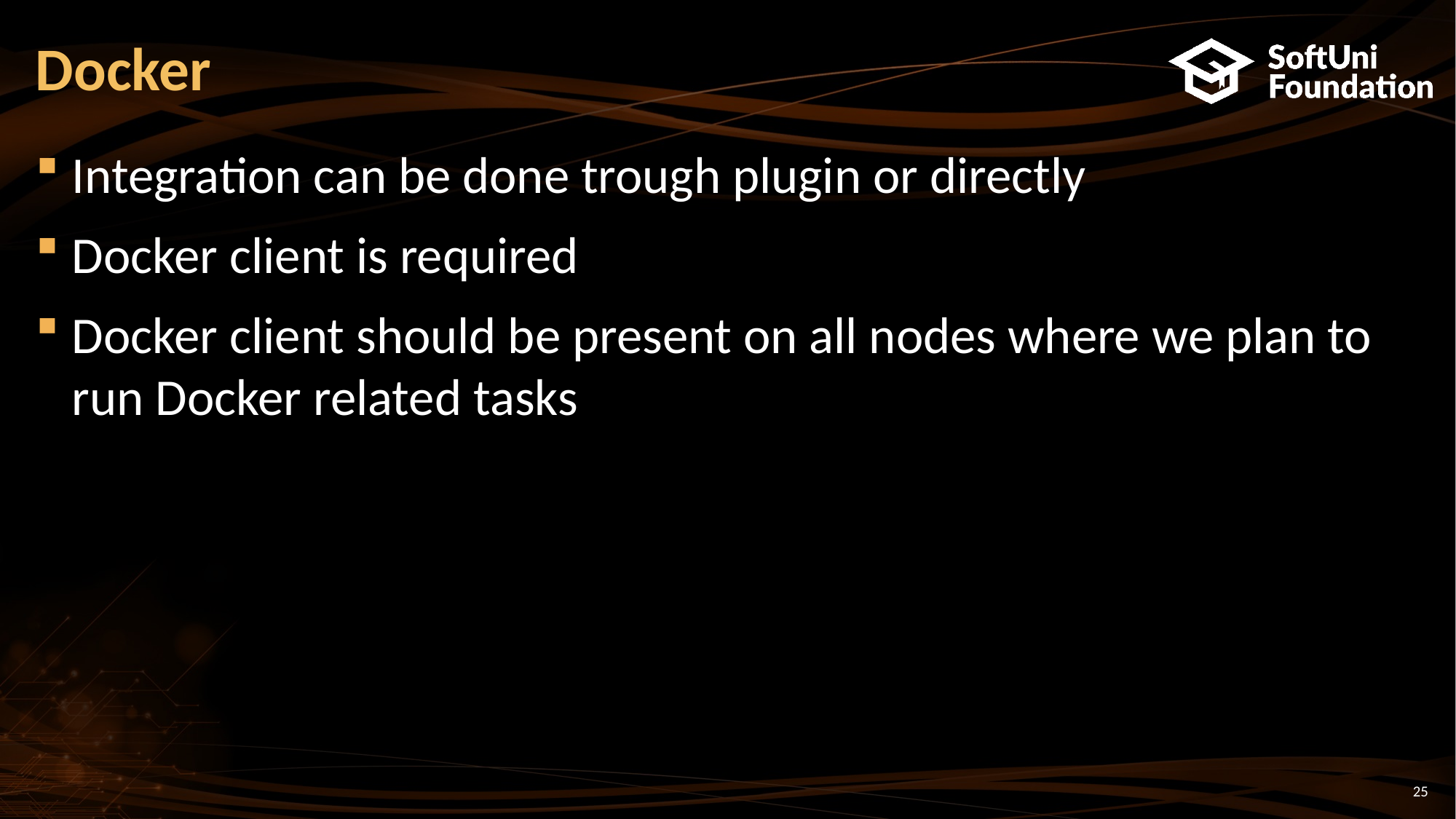

# Docker
Integration can be done trough plugin or directly
Docker client is required
Docker client should be present on all nodes where we plan to run Docker related tasks
25